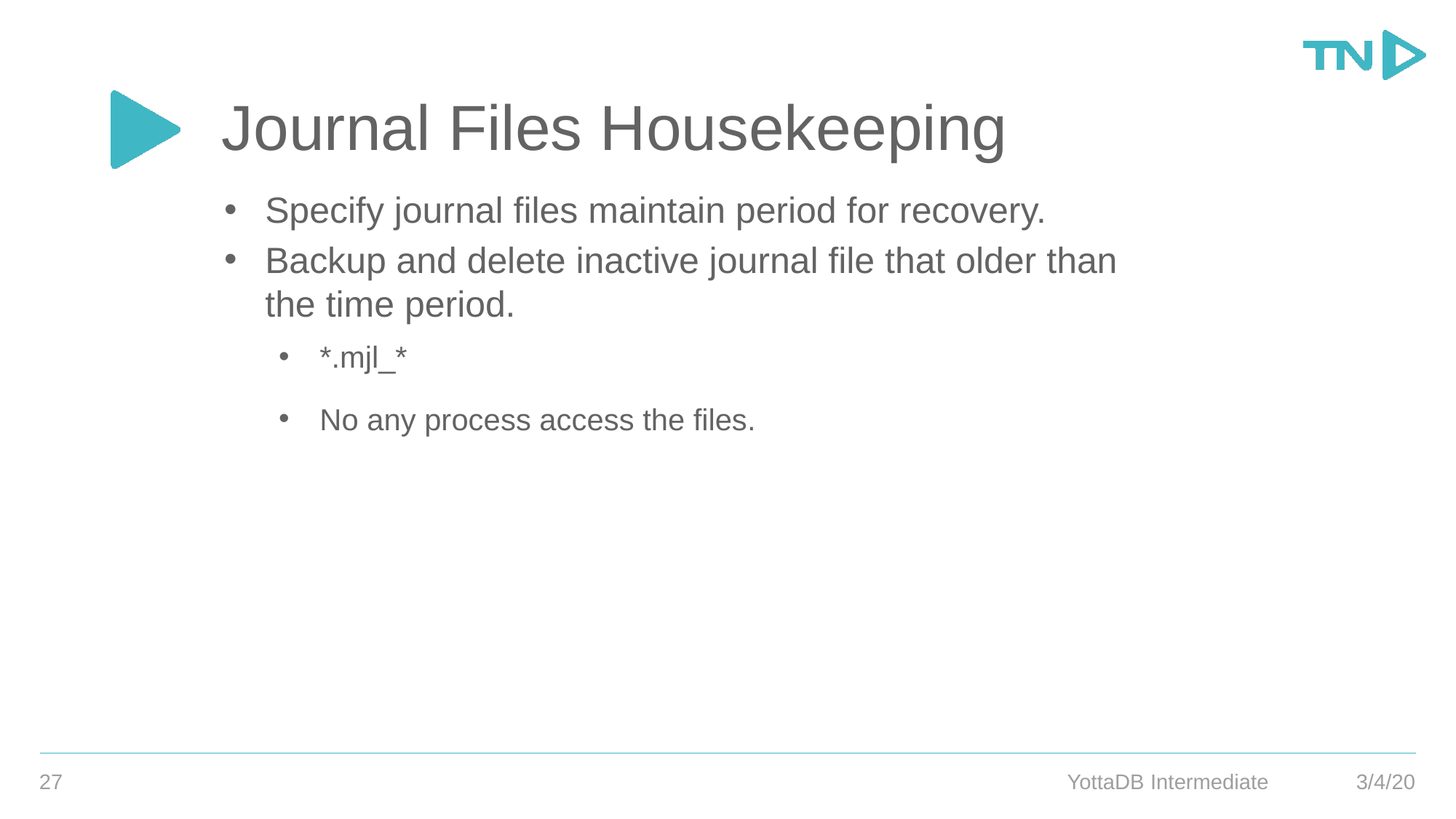

# Journal Files Housekeeping
Specify journal files maintain period for recovery.
Backup and delete inactive journal file that older than the time period.
*.mjl_*
No any process access the files.
27
YottaDB Intermediate
3/4/20